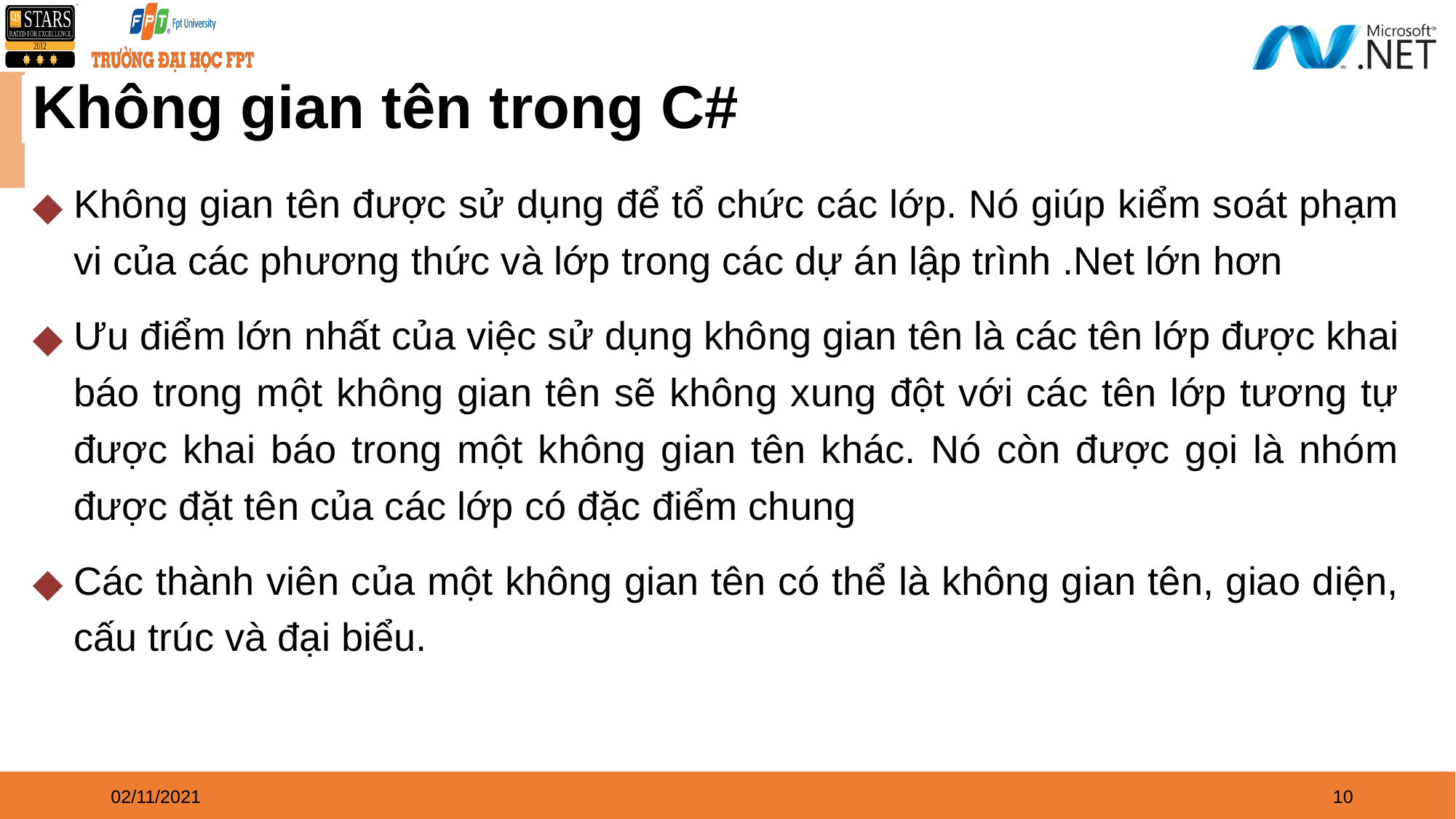

# Không gian tên trong C#
Không gian tên được sử dụng để tổ chức các lớp. Nó giúp kiểm soát phạm vi của các phương thức và lớp trong các dự án lập trình .Net lớn hơn
Ưu điểm lớn nhất của việc sử dụng không gian tên là các tên lớp được khai báo trong một không gian tên sẽ không xung đột với các tên lớp tương tự được khai báo trong một không gian tên khác. Nó còn được gọi là nhóm được đặt tên của các lớp có đặc điểm chung
Các thành viên của một không gian tên có thể là không gian tên, giao diện, cấu trúc và đại biểu.
02/11/2021
10